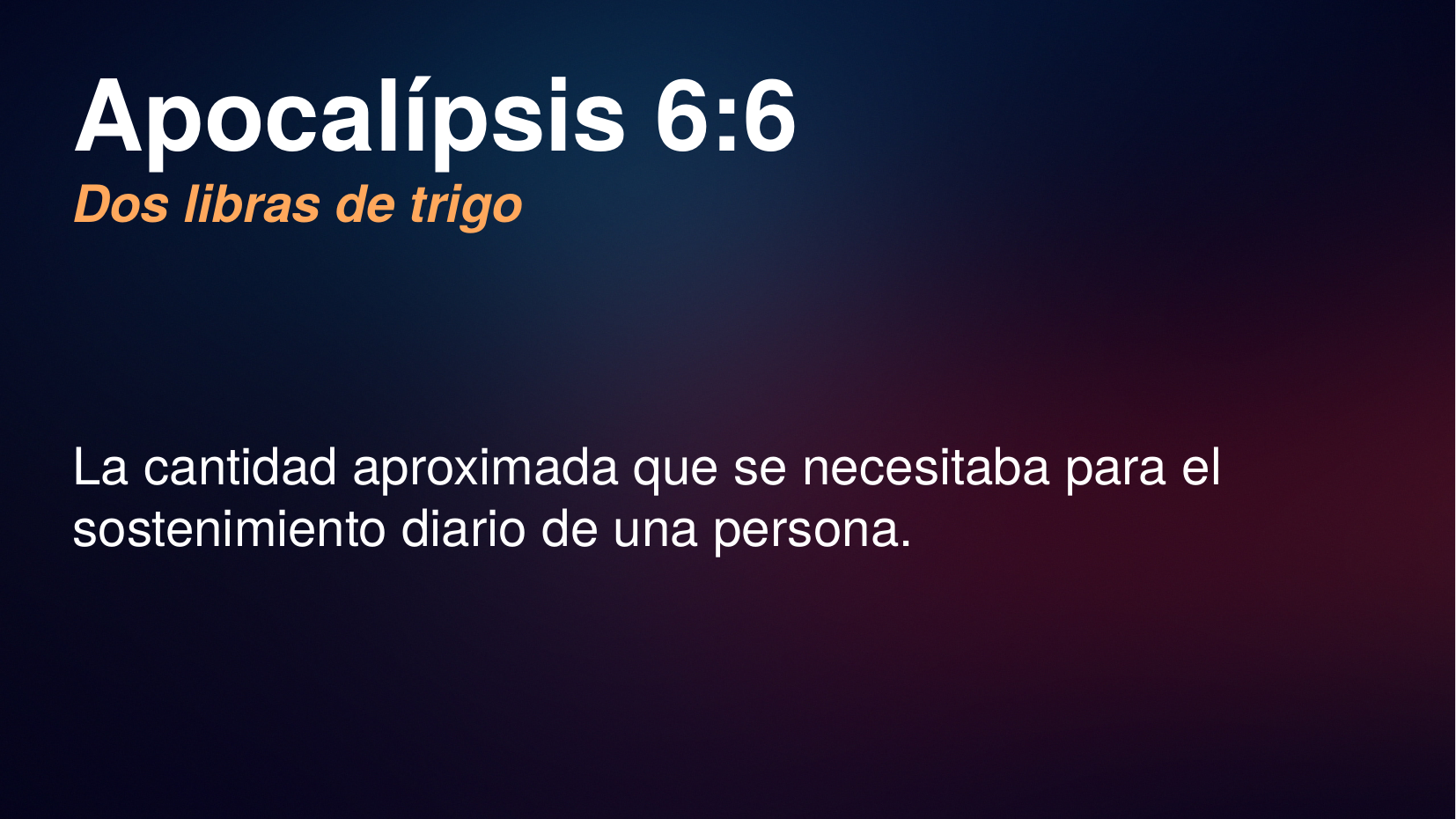

# Apocalípsis 6:6 Dos libras de trigo
La cantidad aproximada que se necesitaba para el sostenimiento diario de una persona.